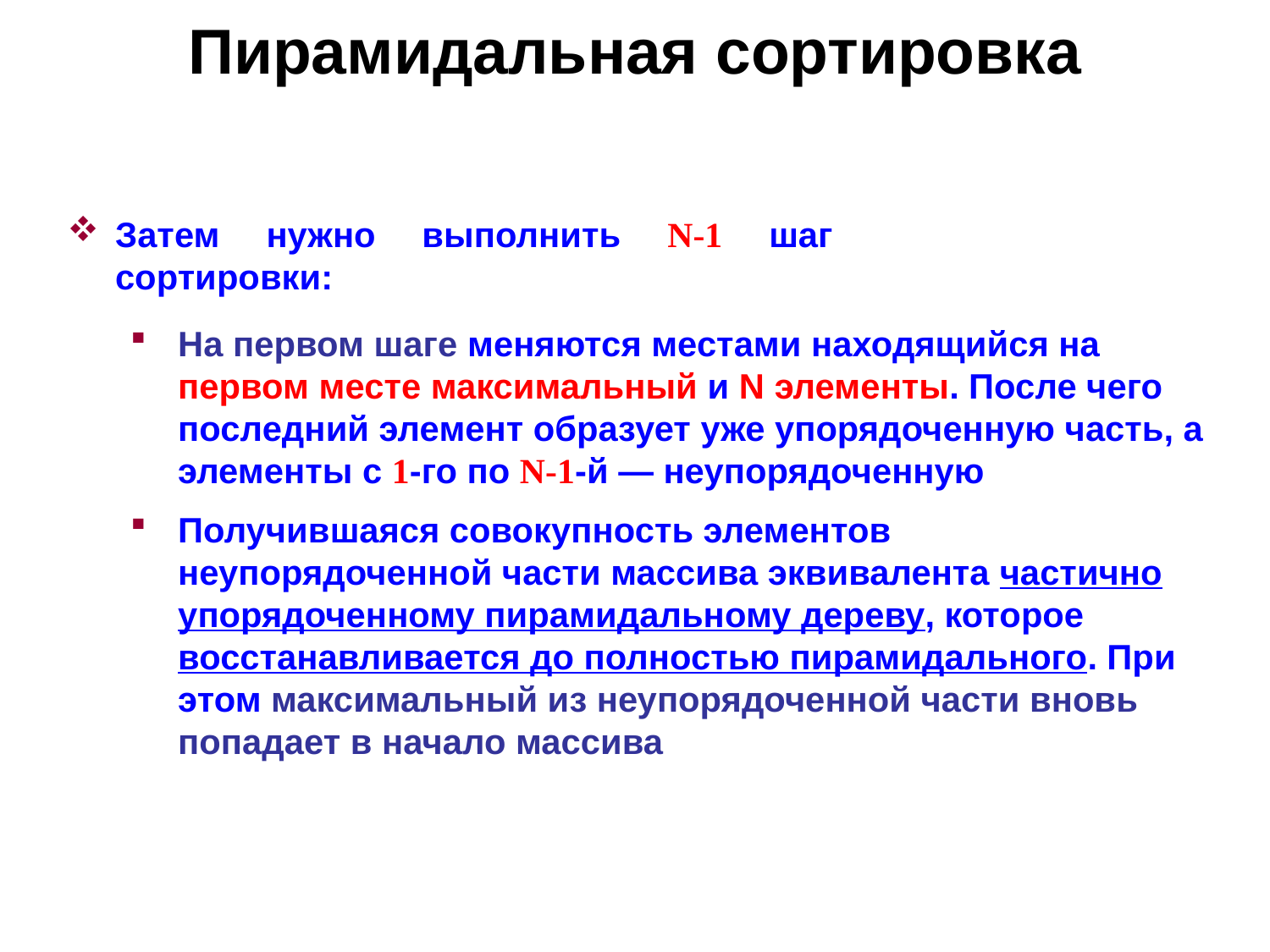

# Пирамидальная сортировка
Затем нужно выполнить N-1 шаг сортировки:
На первом шаге меняются местами находящийся на первом месте максимальный и N элементы. После чего последний элемент образует уже упорядоченную часть, а элементы с 1-го по N-1-й ― неупорядоченную

Получившаяся совокупность элементов неупорядоченной части массива эквивалента частично упорядоченному пирамидальному дереву, которое восстанавливается до полностью пирамидального. При этом максимальный из неупорядоченной части вновь попадает в начало массива